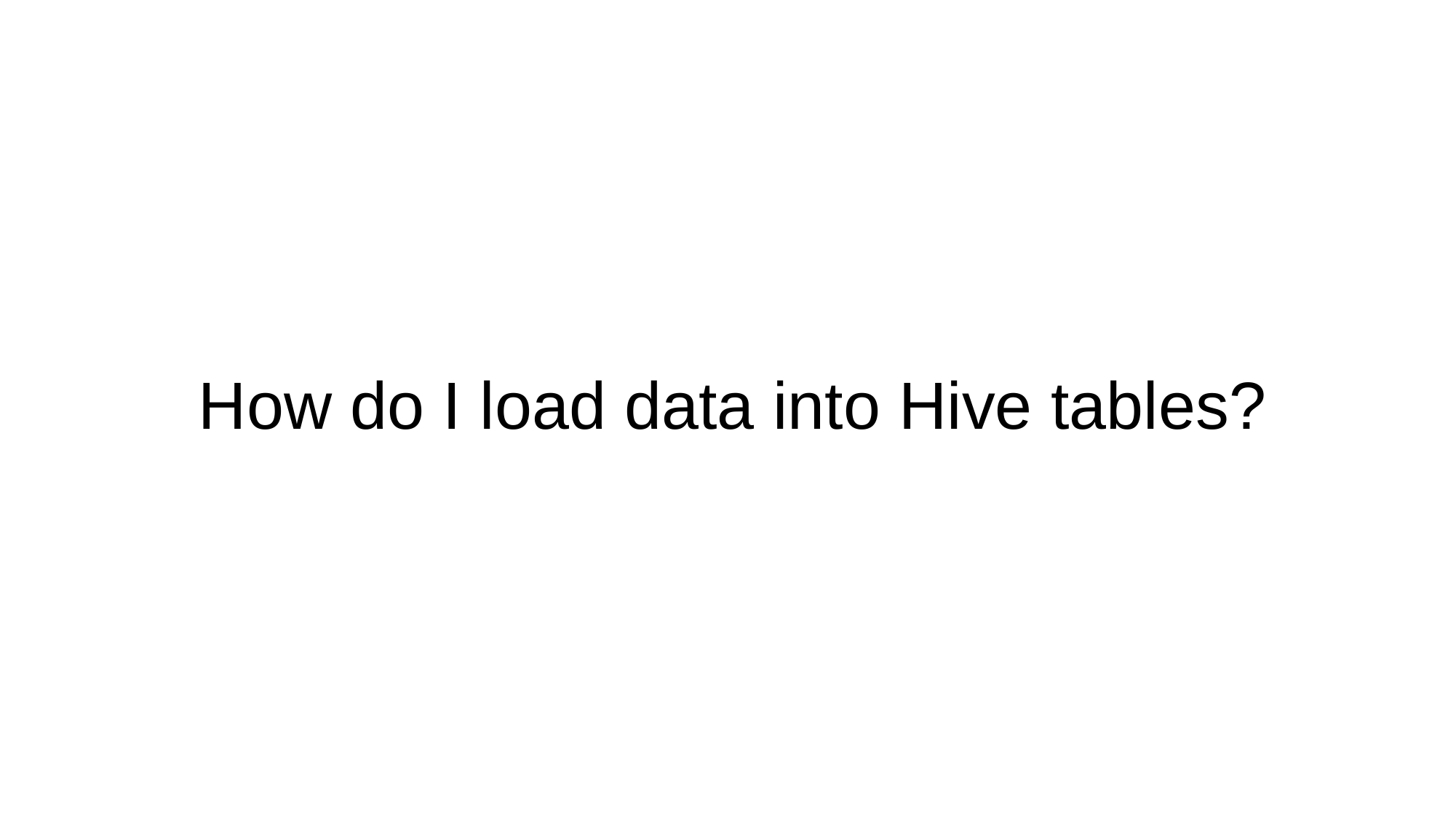

How do I load data into Hive tables?